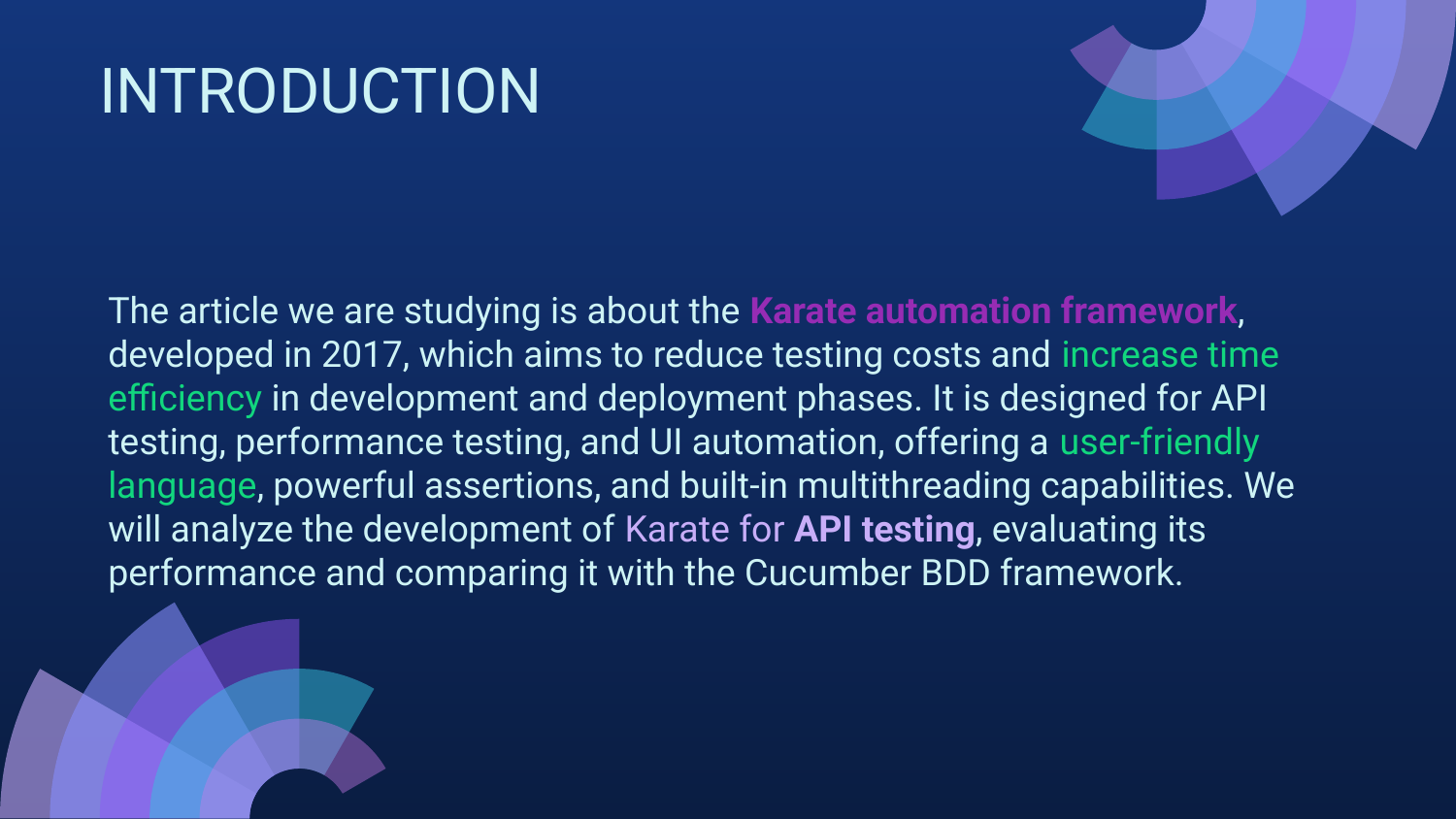

INTRODUCTION
# The article we are studying is about the Karate automation framework, developed in 2017, which aims to reduce testing costs and increase time efficiency in development and deployment phases. It is designed for API testing, performance testing, and UI automation, offering a user-friendly language, powerful assertions, and built-in multithreading capabilities. We will analyze the development of Karate for API testing, evaluating its performance and comparing it with the Cucumber BDD framework.